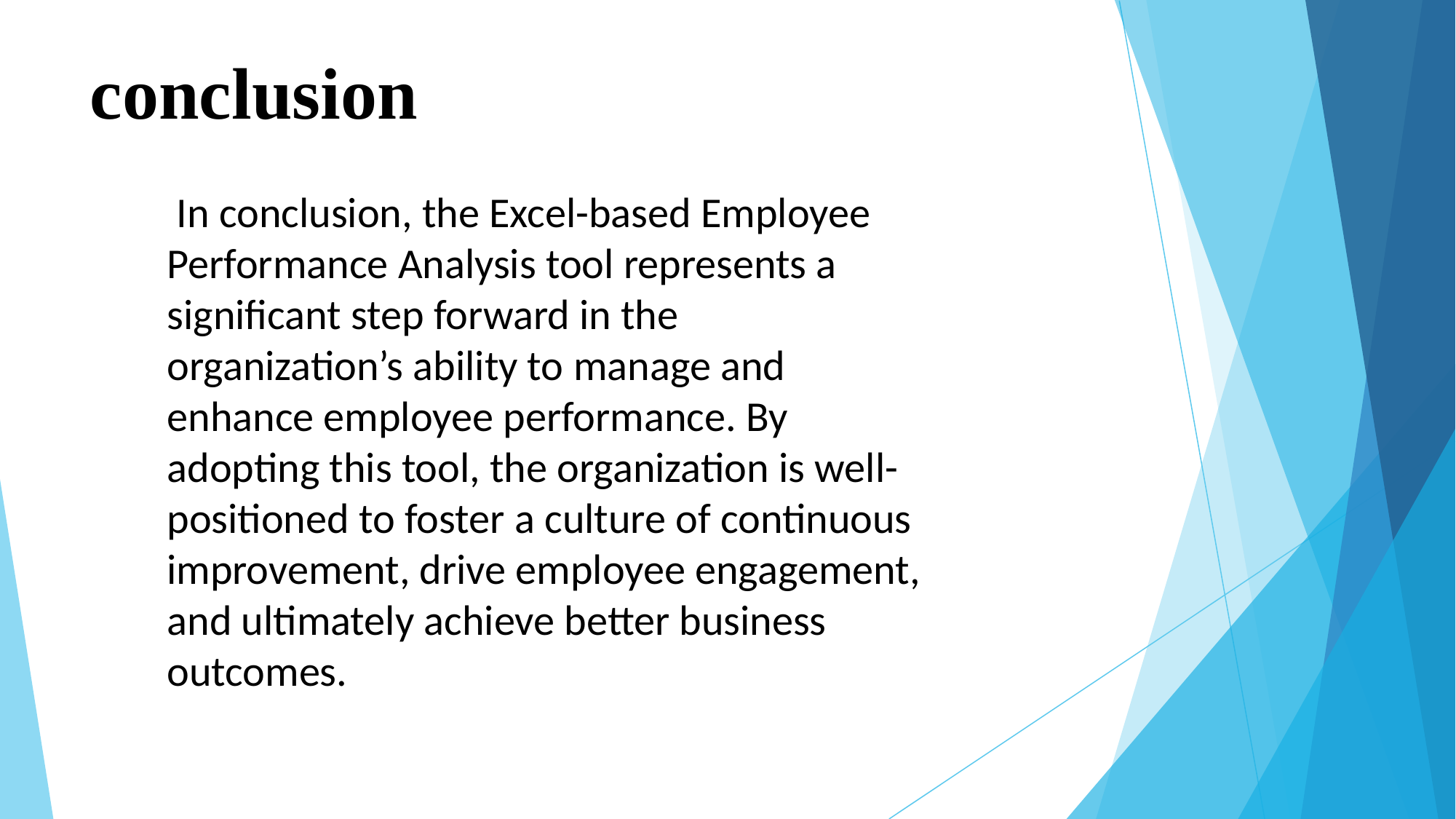

# conclusion
 In conclusion, the Excel-based Employee Performance Analysis tool represents a significant step forward in the organization’s ability to manage and enhance employee performance. By adopting this tool, the organization is well-positioned to foster a culture of continuous improvement, drive employee engagement, and ultimately achieve better business outcomes.